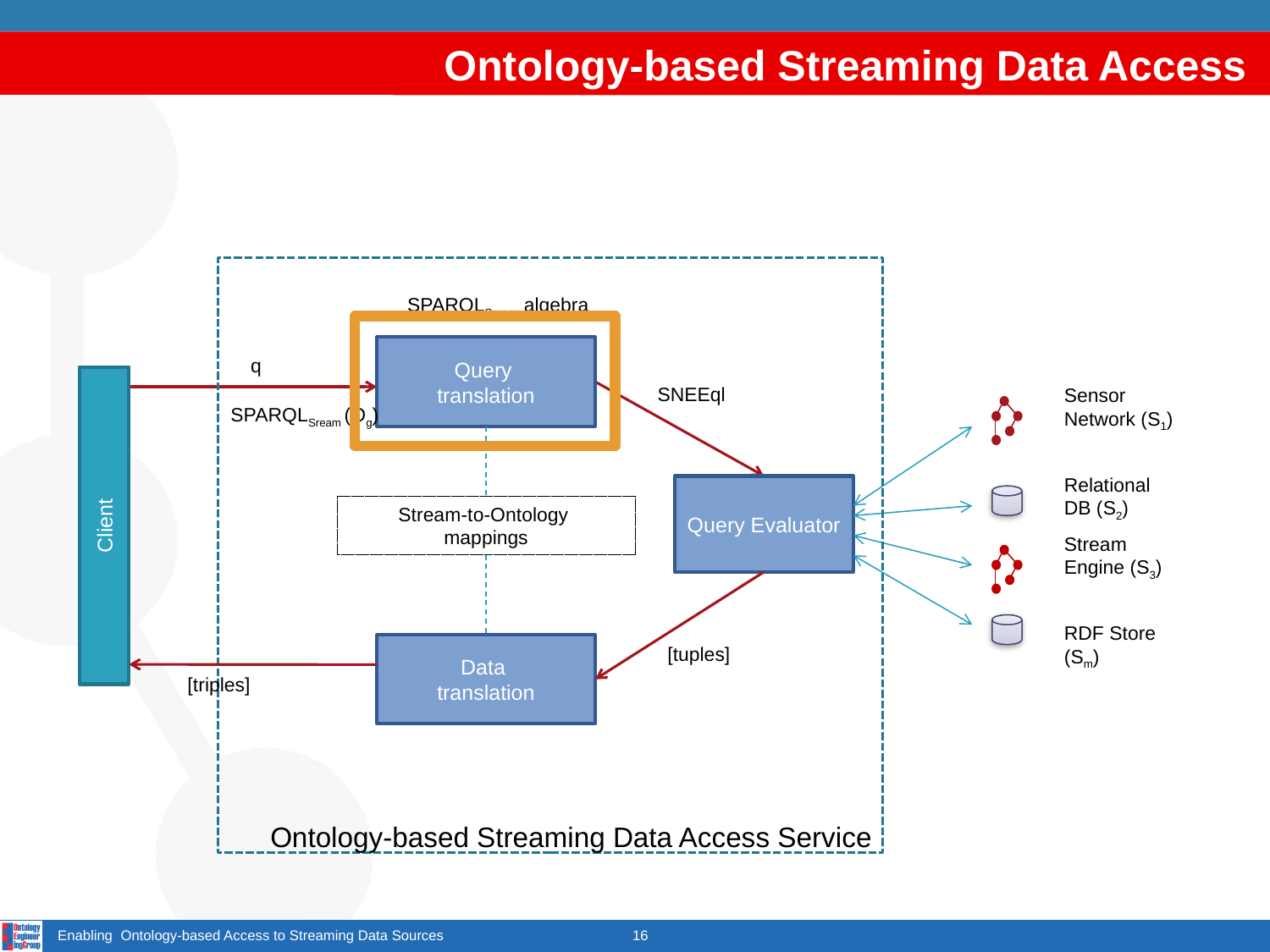

# Ontology-based Streaming Data Access

SPARQLSream  algebra

Query
translation
q
SNEEql
Sensor Network (S1)
SPARQLSream (Og)

Relational DB (S2)
Query Evaluator

Stream-to-Ontology
mappings
Client
Stream Engine (S3)

RDF Store (Sm)
Data
translation
[tuples]
[triples]
Ontology-based Streaming Data Access Service
Enabling  Ontology-based Access to Streaming Data Sources

16